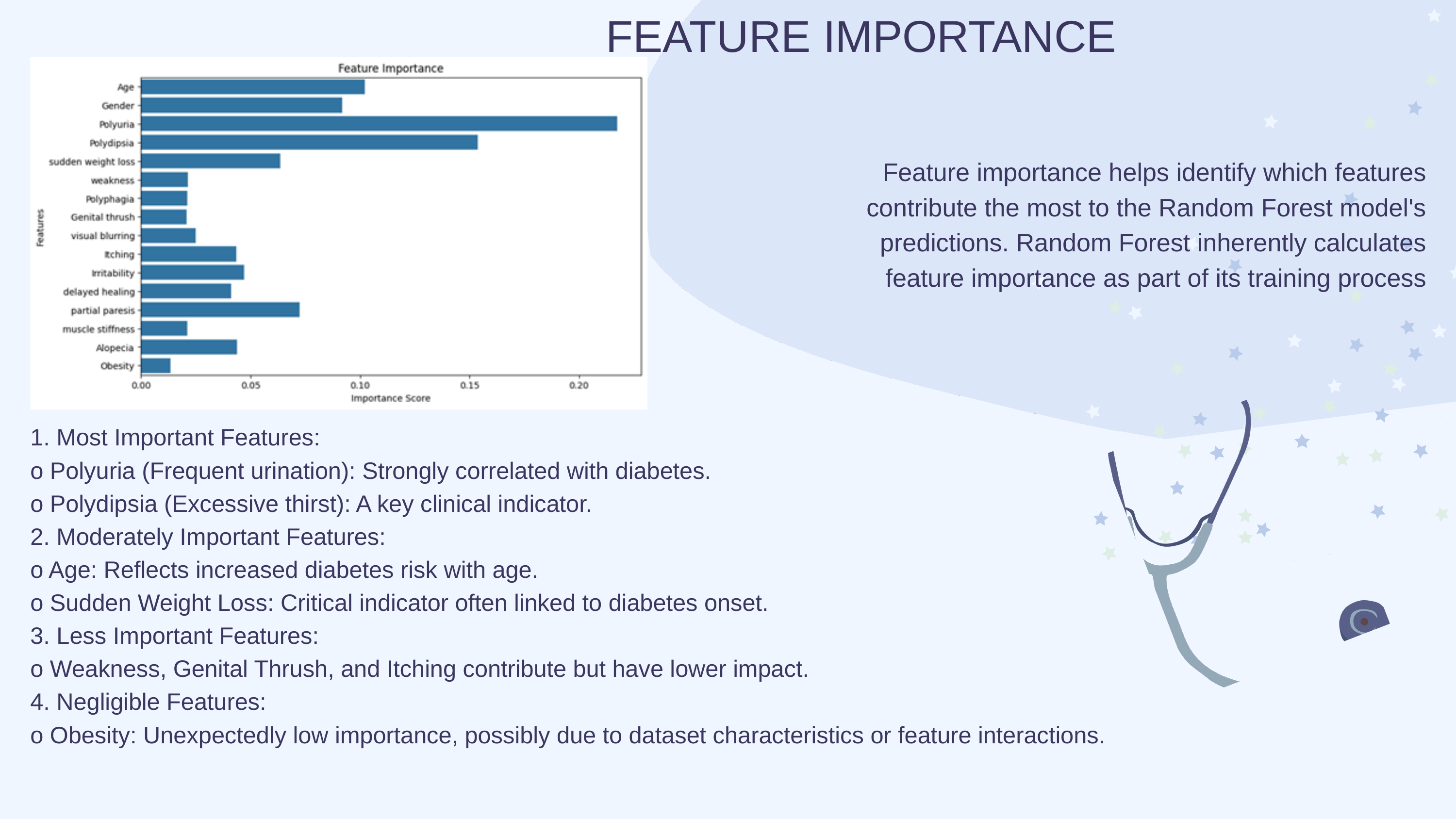

FEATURE IMPORTANCE

Feature importance helps identify which features contribute the most to the Random Forest model's predictions. Random Forest inherently calculates feature importance as part of its training process

1. Most Important Features:
o Polyuria (Frequent urination): Strongly correlated with diabetes.
o Polydipsia (Excessive thirst): A key clinical indicator.
2. Moderately Important Features:
o Age: Reflects increased diabetes risk with age.
o Sudden Weight Loss: Critical indicator often linked to diabetes onset.
3. Less Important Features:
o Weakness, Genital Thrush, and Itching contribute but have lower impact.
4. Negligible Features:
o Obesity: Unexpectedly low importance, possibly due to dataset characteristics or feature interactions.